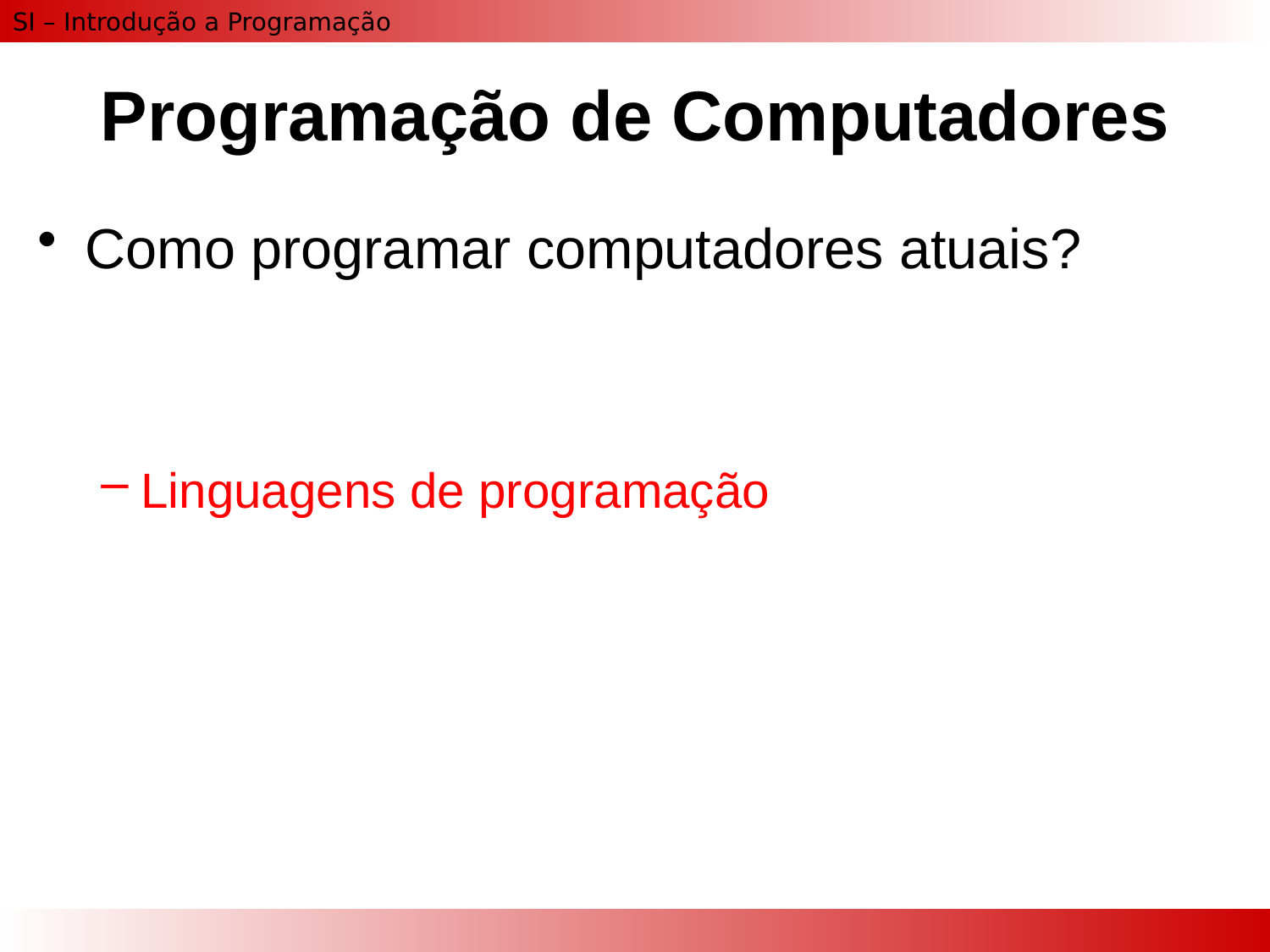

# Programação de Computadores
Como programar computadores atuais?

Linguagens de programação